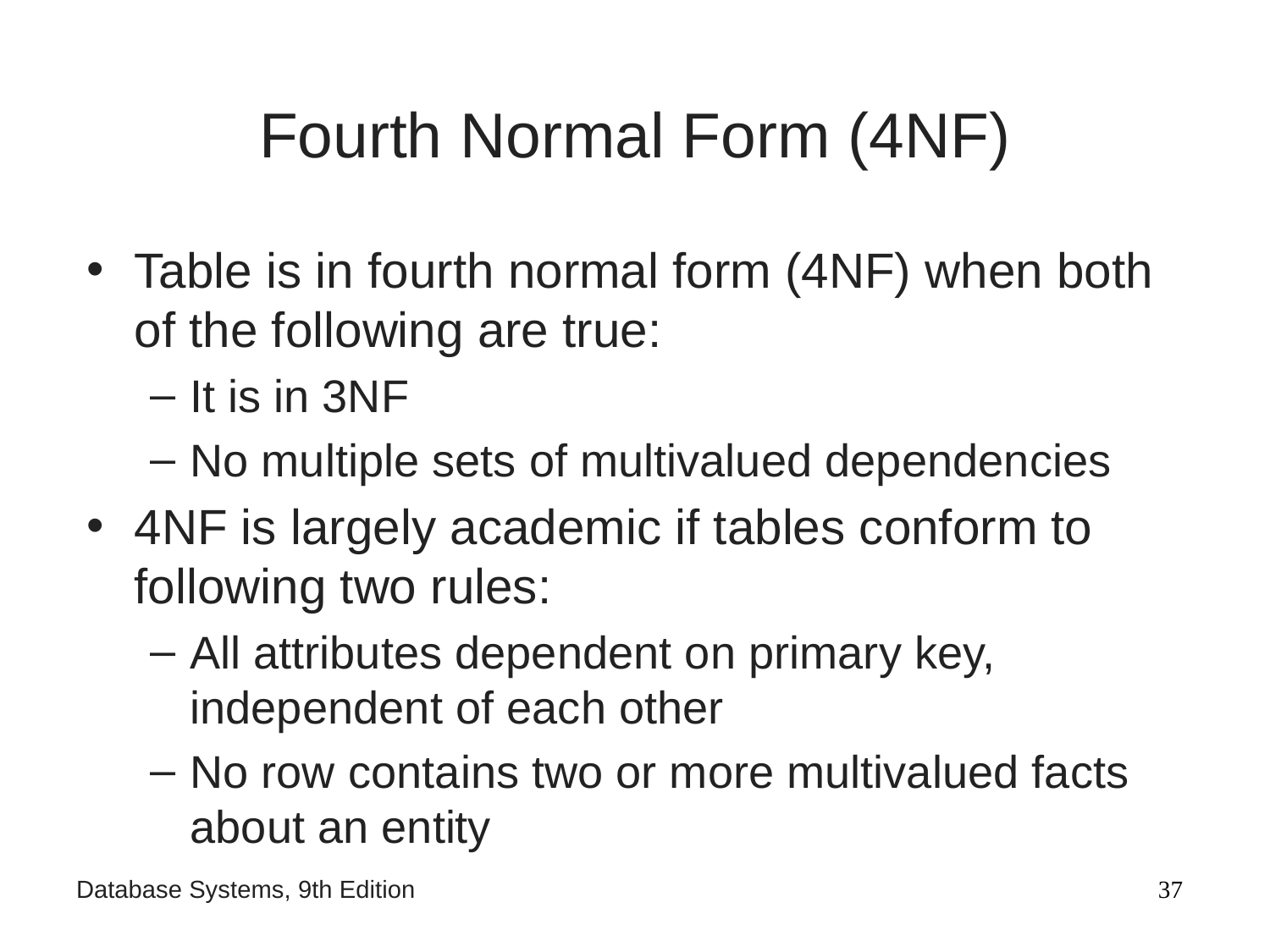

# Fourth Normal Form (4NF)
Table is in fourth normal form (4NF) when both of the following are true:
It is in 3NF
No multiple sets of multivalued dependencies
4NF is largely academic if tables conform to following two rules:
All attributes dependent on primary key, independent of each other
No row contains two or more multivalued facts about an entity
37
Database Systems, 9th Edition